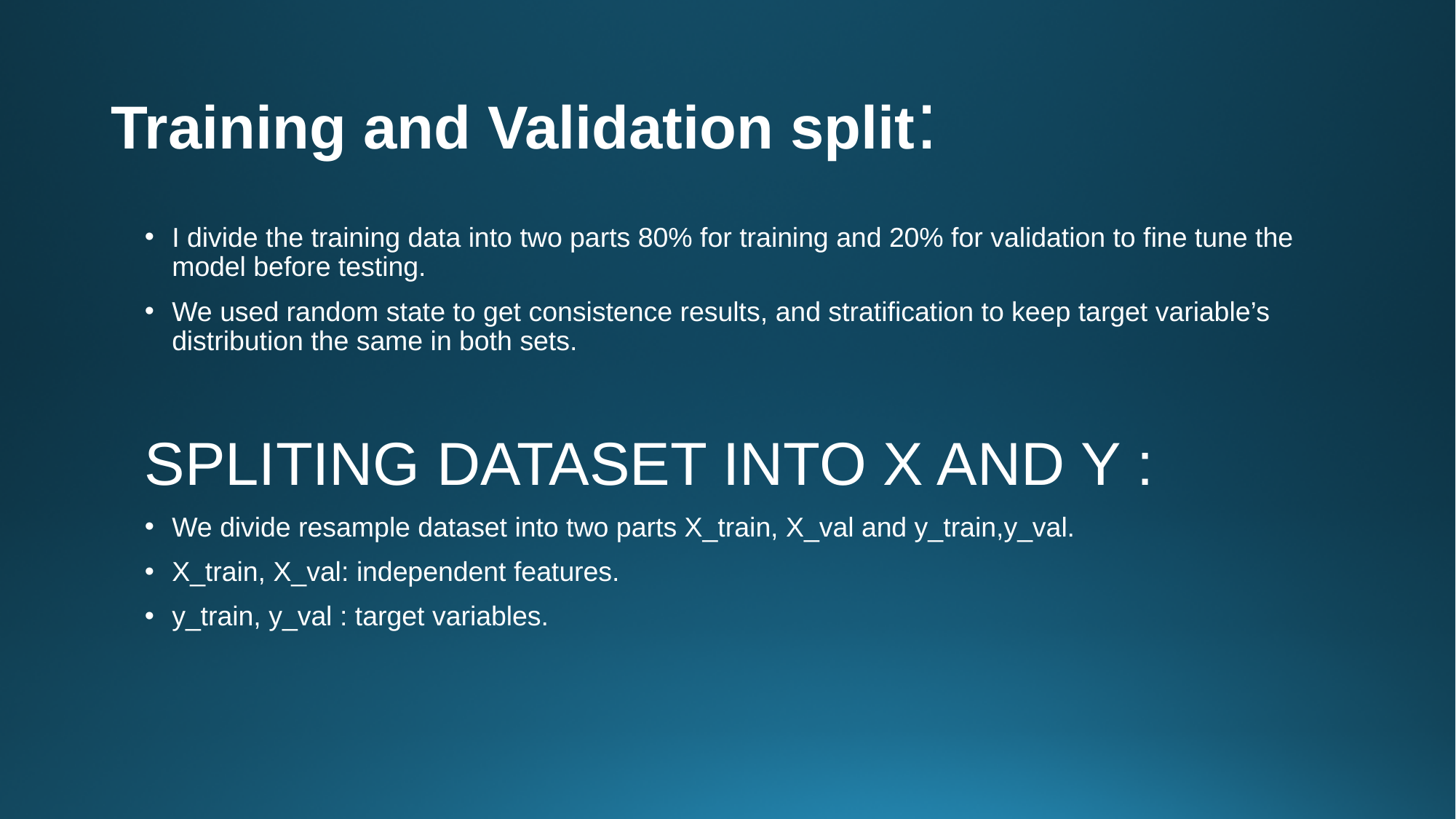

# Training and Validation split:
I divide the training data into two parts 80% for training and 20% for validation to fine tune the model before testing.
We used random state to get consistence results, and stratification to keep target variable’s distribution the same in both sets.

SPLITING DATASET INTO X AND Y :
We divide resample dataset into two parts X_train, X_val and y_train,y_val.
X_train, X_val: independent features.
y_train, y_val : target variables.